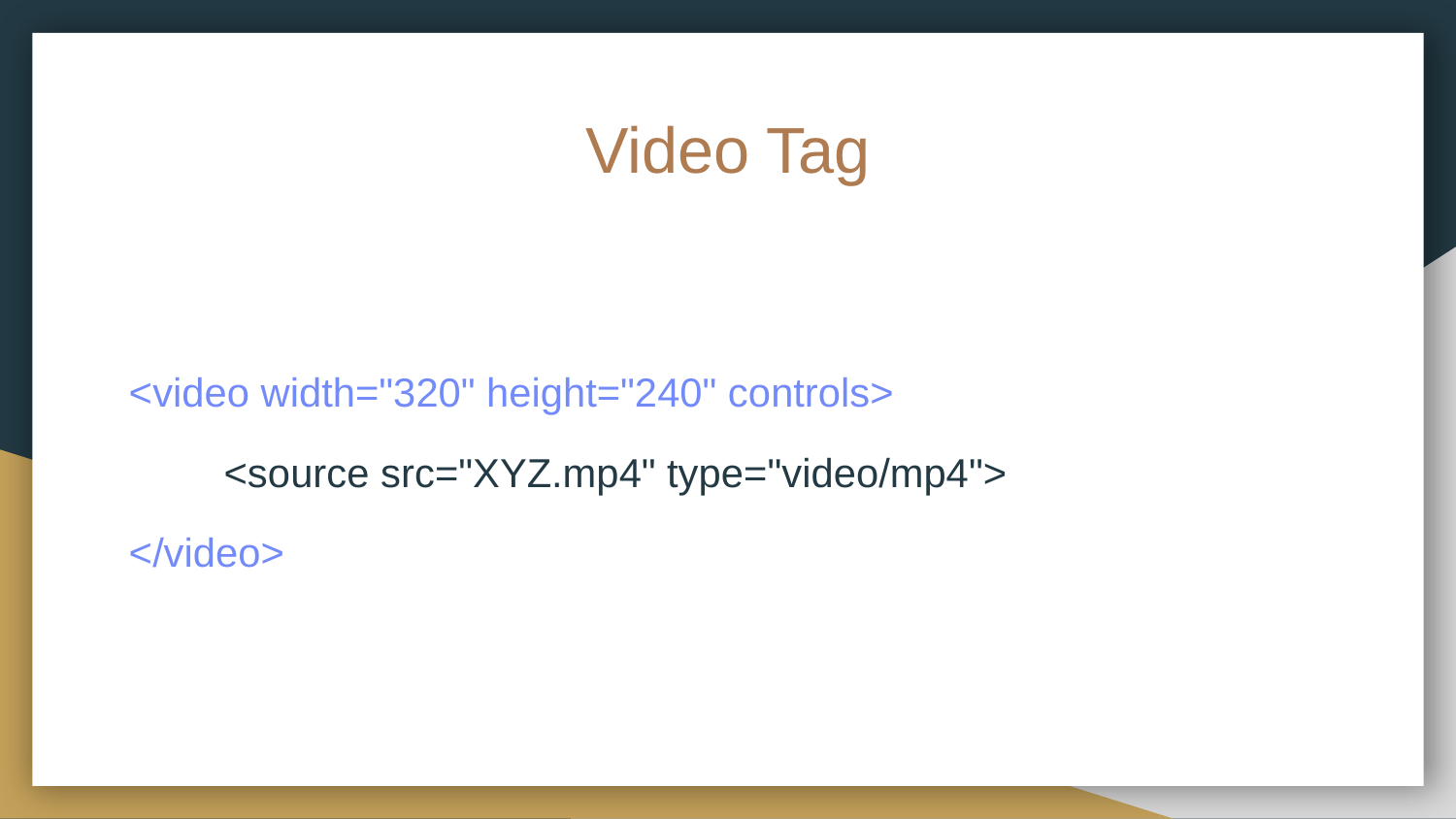

# Video Tag
<video width="320" height="240" controls>
  <source src="XYZ.mp4" type="video/mp4">
</video>